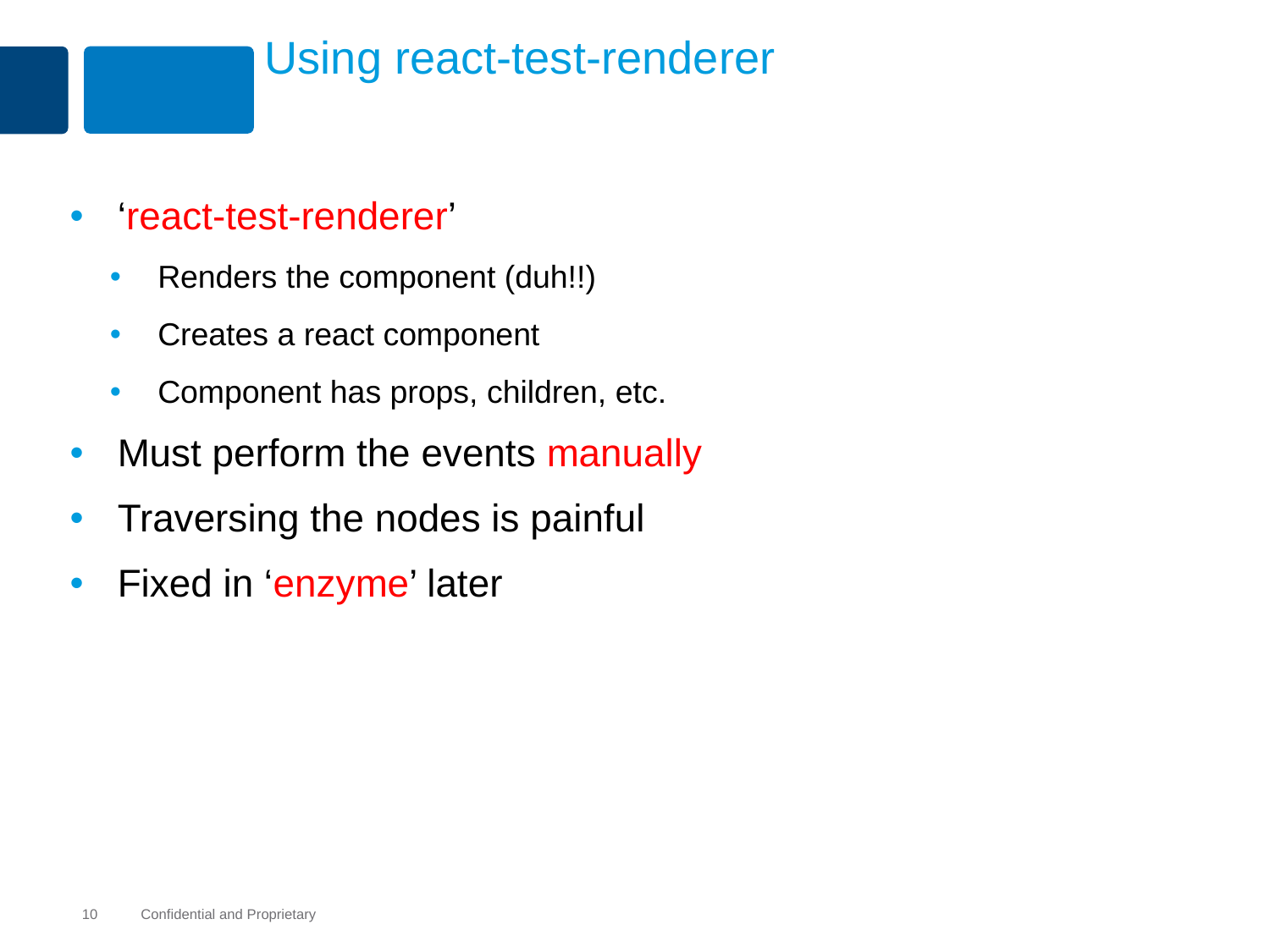

# Using react-test-renderer
‘react-test-renderer’
Renders the component (duh!!)
Creates a react component
Component has props, children, etc.
Must perform the events manually
Traversing the nodes is painful
Fixed in ‘enzyme’ later